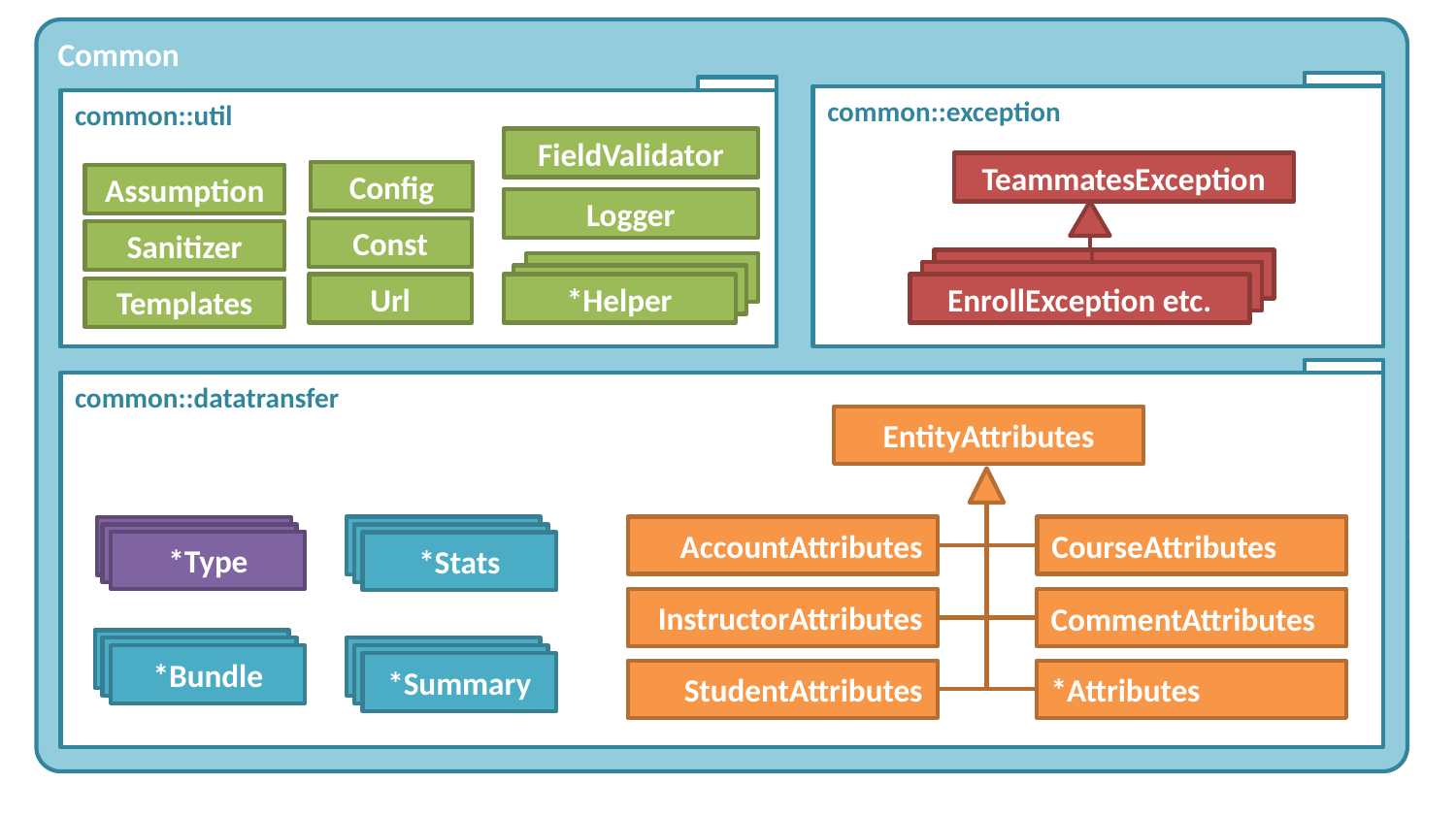

FieldValidator
TeammatesException
Config
Assumption
Logger

Const
Sanitizer

EnrollException etc.

*Helper
Url
Templates
EntityAttributes

*Stats
AccountAttributes
CourseAttributes

*Type
InstructorAttributes
CommentAttributes

*Bundle

*Summary
StudentAttributes
*Attributes